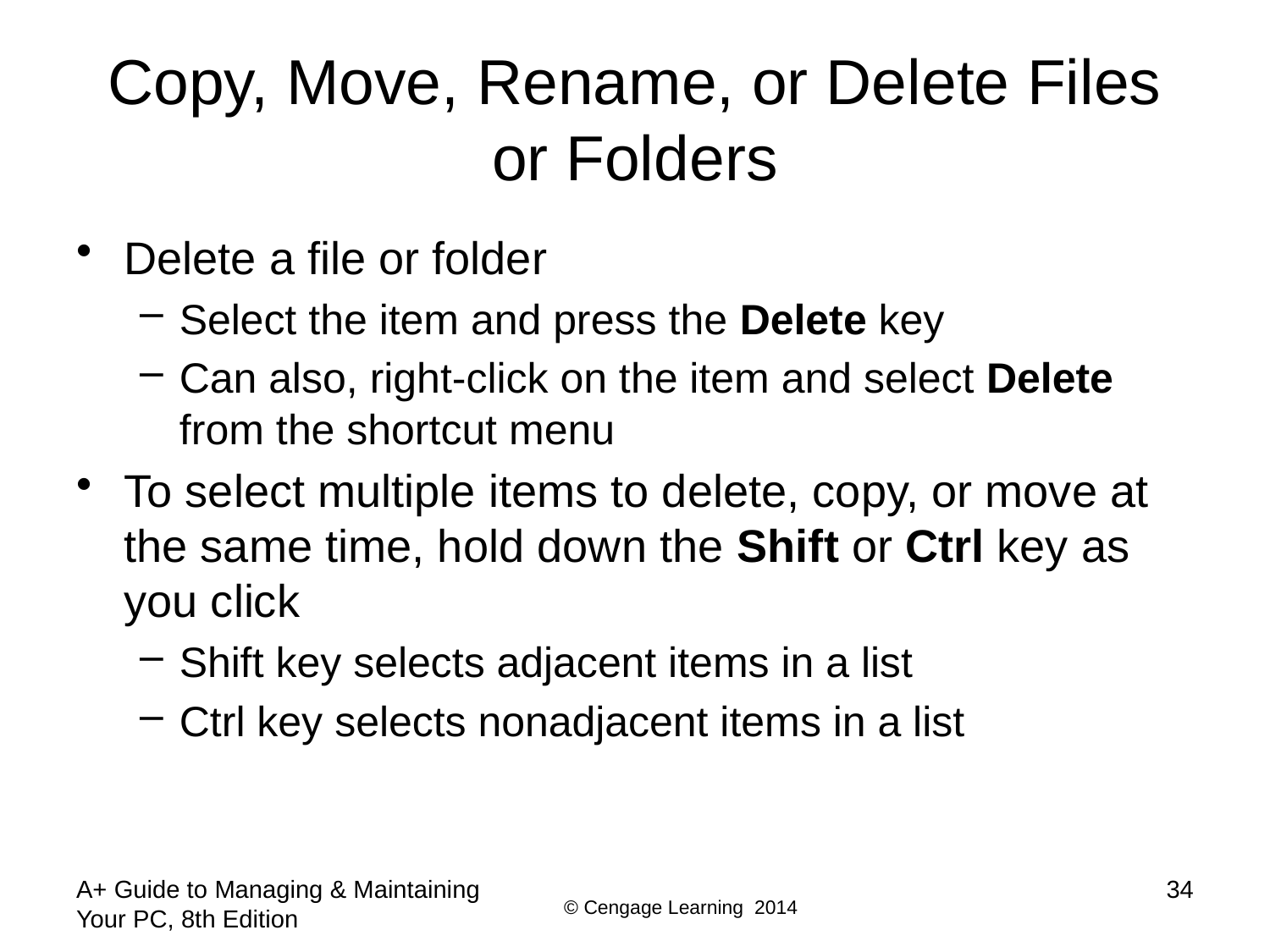

# Copy, Move, Rename, or Delete Files or Folders
Delete a file or folder
Select the item and press the Delete key
Can also, right-click on the item and select Delete from the shortcut menu
To select multiple items to delete, copy, or move at the same time, hold down the Shift or Ctrl key as you click
Shift key selects adjacent items in a list
Ctrl key selects nonadjacent items in a list
A+ Guide to Managing & Maintaining Your PC, 8th Edition
34